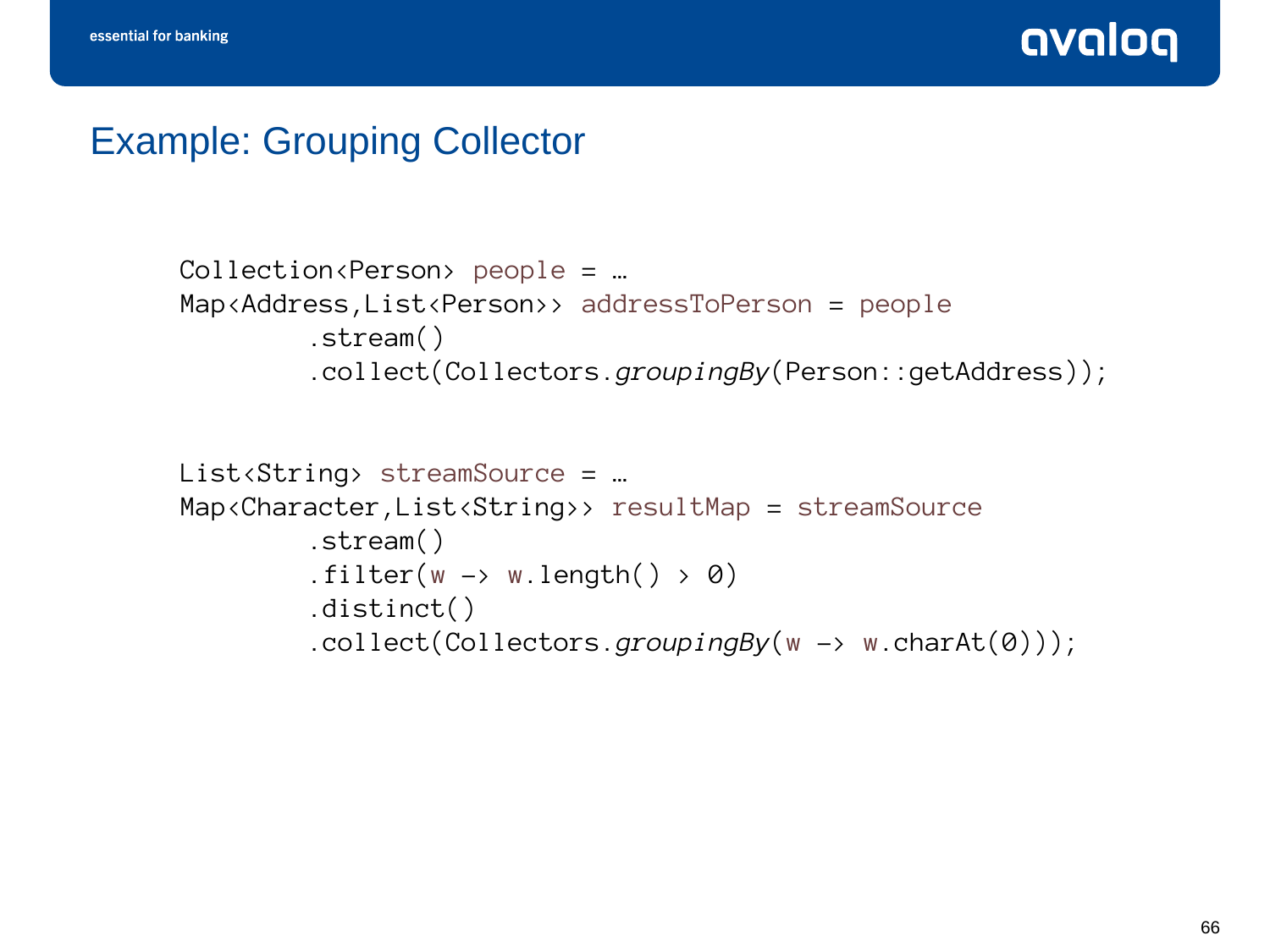

# Example: Grouping Collector

Collection<Person> people = …
Map<Address,List<Person>> addressToPerson = people
	.stream()
	.collect(Collectors.groupingBy(Person::getAddress));

List<String> streamSource = …
Map<Character,List<String>> resultMap = streamSource
	.stream()
	.filter(w -> w.length() > 0)
	.distinct()
	.collect(Collectors.groupingBy(w -> w.charAt(0)));
66